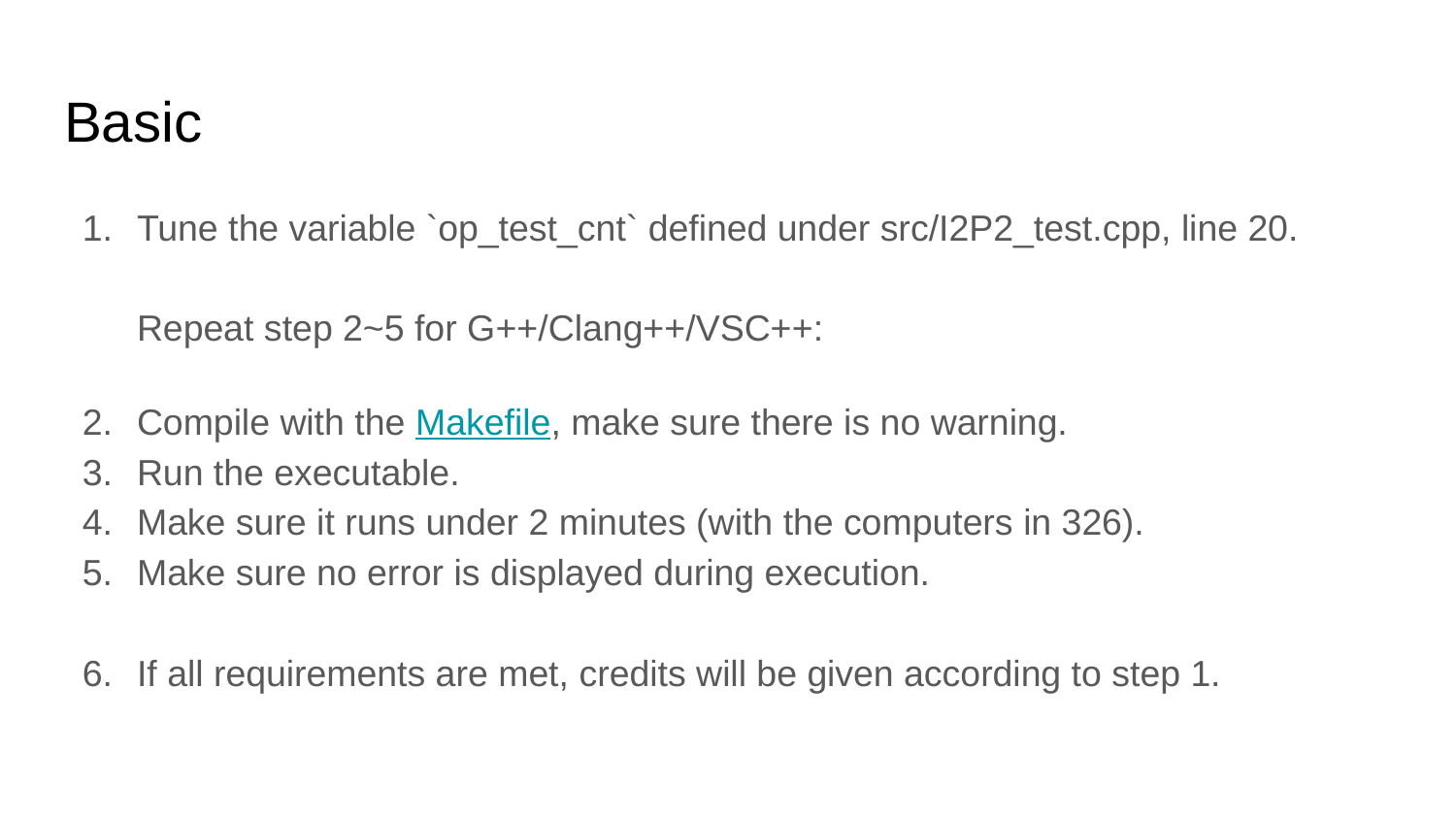

# Basic
Tune the variable `op_test_cnt` defined under src/I2P2_test.cpp, line 20.
Repeat step 2~5 for G++/Clang++/VSC++:
Compile with the Makefile, make sure there is no warning.
Run the executable.
Make sure it runs under 2 minutes (with the computers in 326).
Make sure no error is displayed during execution.
If all requirements are met, credits will be given according to step 1.